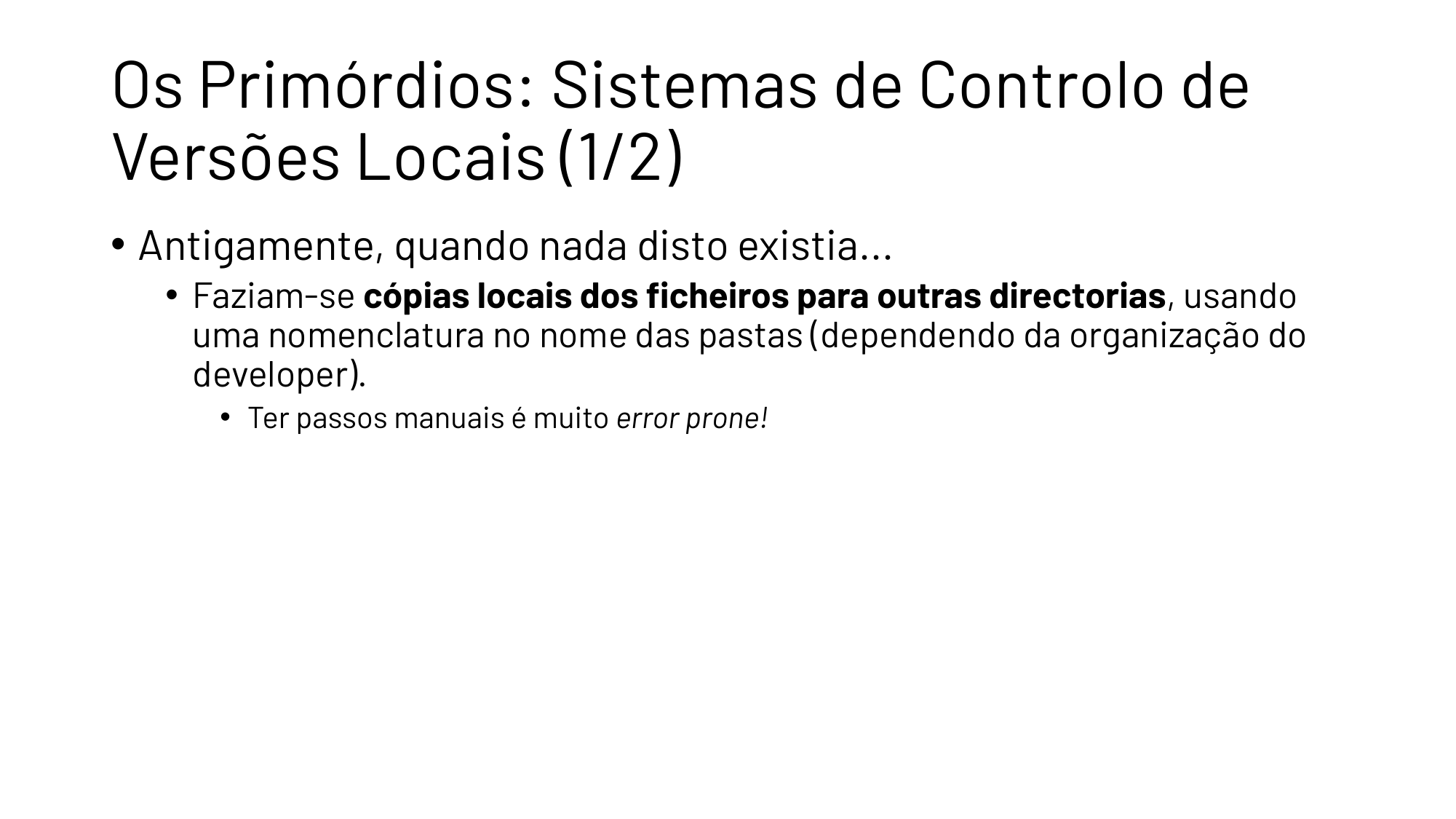

# Os Primórdios: Sistemas de Controlo de Versões Locais (1/2)
Antigamente, quando nada disto existia...
Faziam-se cópias locais dos ficheiros para outras directorias, usando uma nomenclatura no nome das pastas (dependendo da organização do developer).
Ter passos manuais é muito error prone!